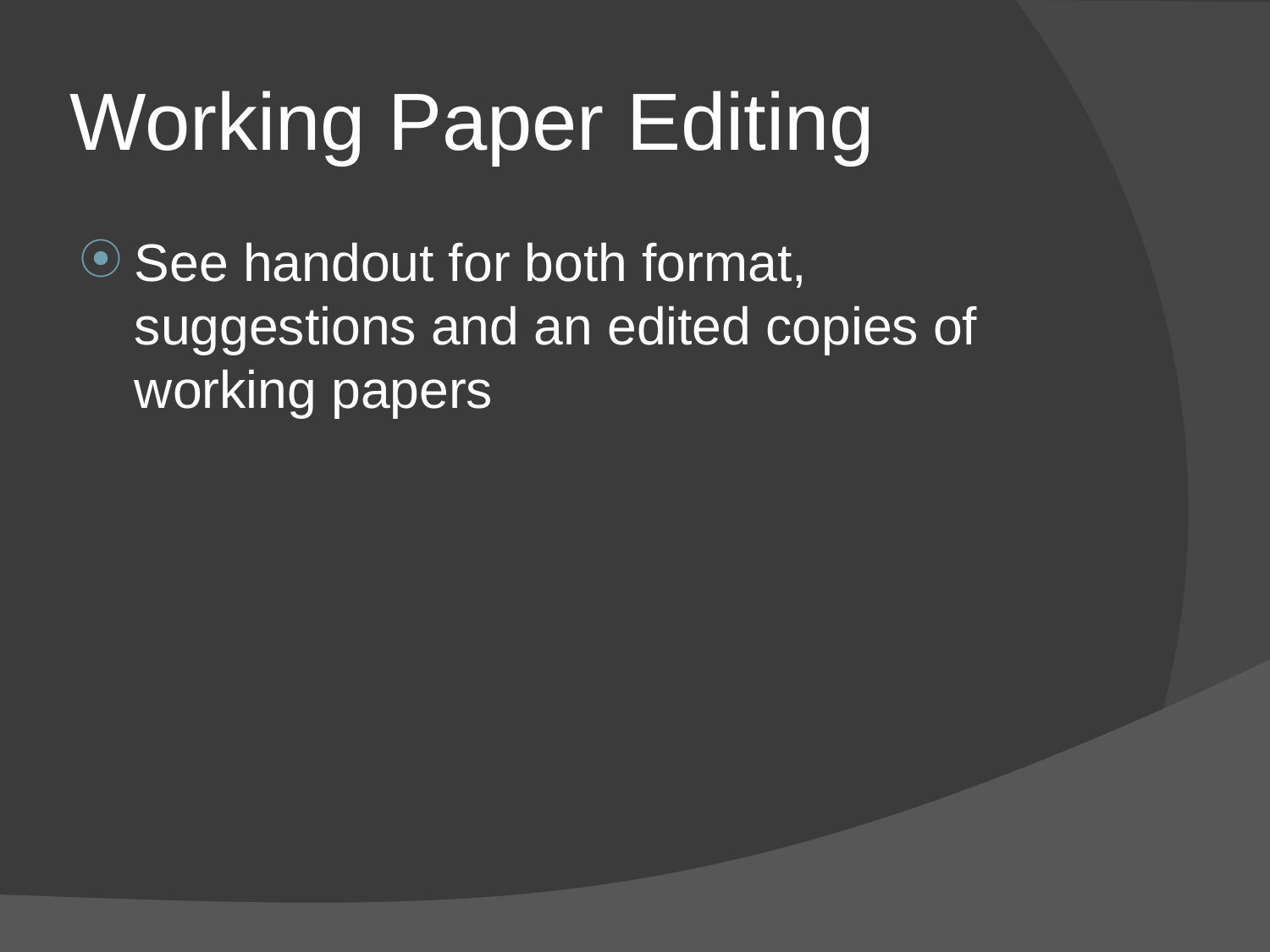

# Working Paper Editing
See handout for both format, suggestions and an edited copies of working papers